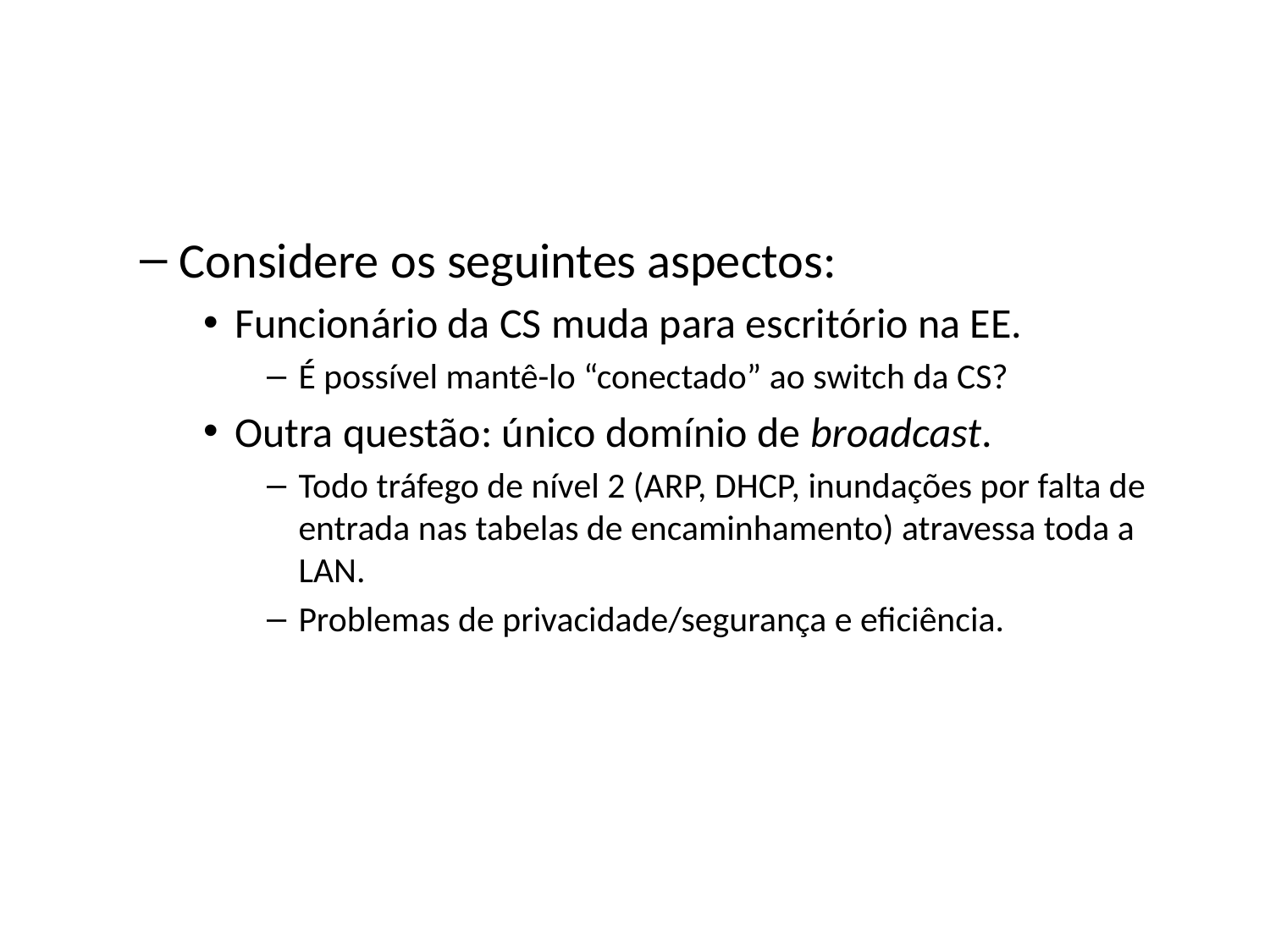

Considere os seguintes aspectos:
Funcionário da CS muda para escritório na EE.
É possível mantê-lo “conectado” ao switch da CS?
Outra questão: único domínio de broadcast.
Todo tráfego de nível 2 (ARP, DHCP, inundações por falta de entrada nas tabelas de encaminhamento) atravessa toda a LAN.
Problemas de privacidade/segurança e eficiência.